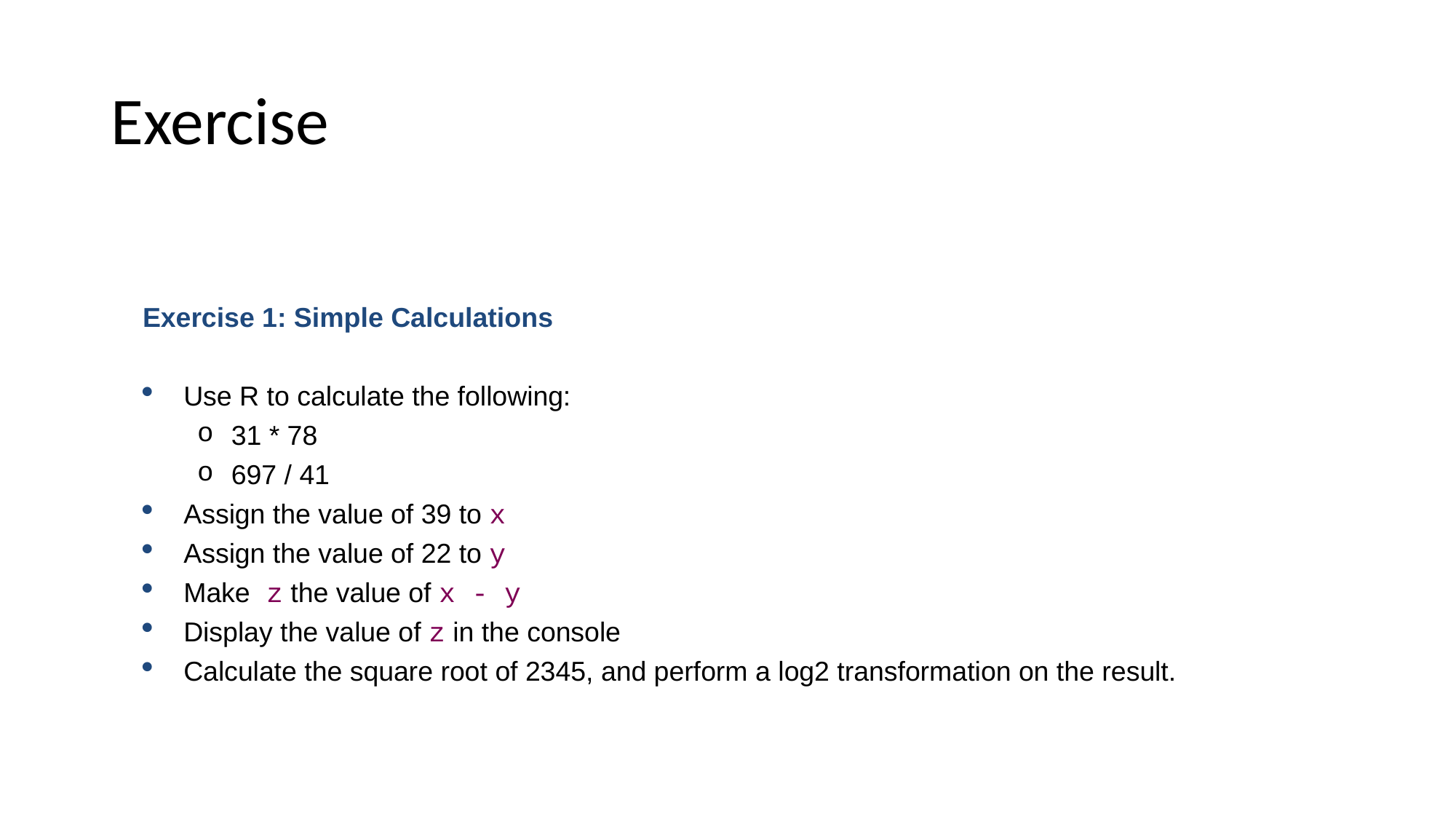

# Exercise
Exercise 1: Simple Calculations

Use R to calculate the following:
31 * 78
697 / 41
Assign the value of 39 to x
Assign the value of 22 to y
Make z the value of x - y
Display the value of z in the console
Calculate the square root of 2345, and perform a log2 transformation on the result.